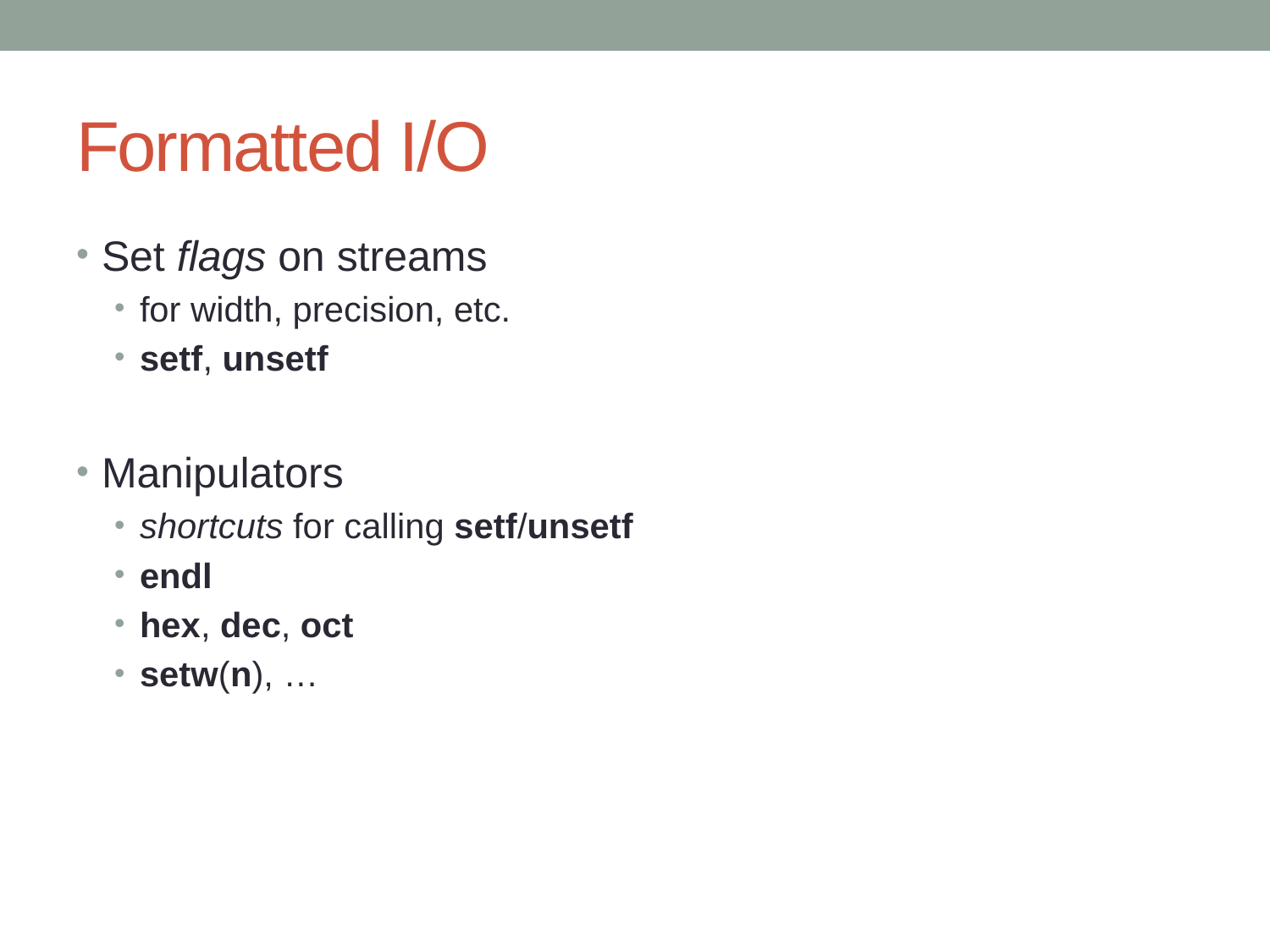

# Formatted I/O
Set flags on streams
for width, precision, etc.
setf, unsetf

Manipulators
shortcuts for calling setf/unsetf
endl
hex, dec, oct
setw(n), …